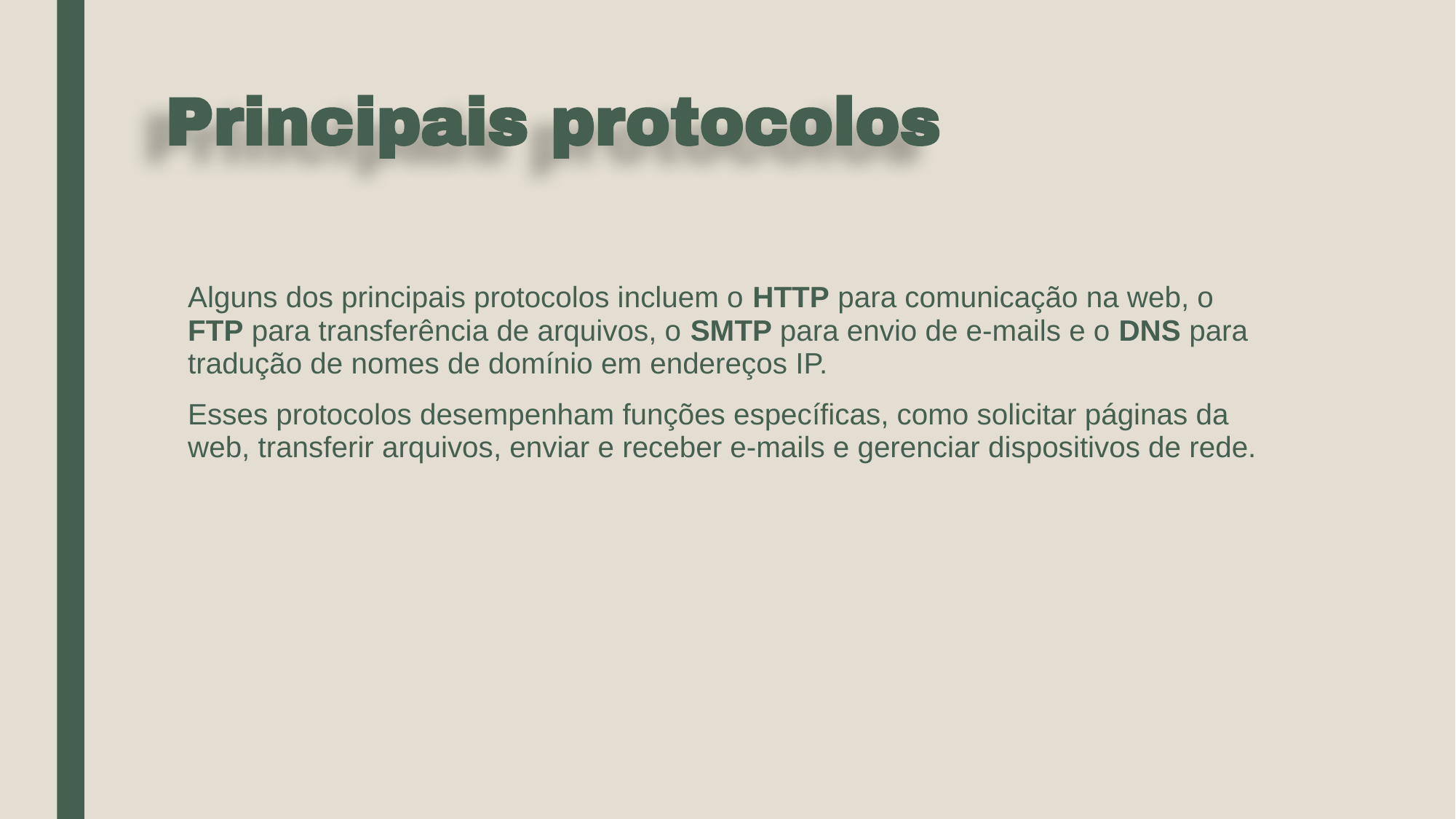

# Principais protocolos
Alguns dos principais protocolos incluem o HTTP para comunicação na web, o FTP para transferência de arquivos, o SMTP para envio de e-mails e o DNS para tradução de nomes de domínio em endereços IP.
Esses protocolos desempenham funções específicas, como solicitar páginas da web, transferir arquivos, enviar e receber e-mails e gerenciar dispositivos de rede.